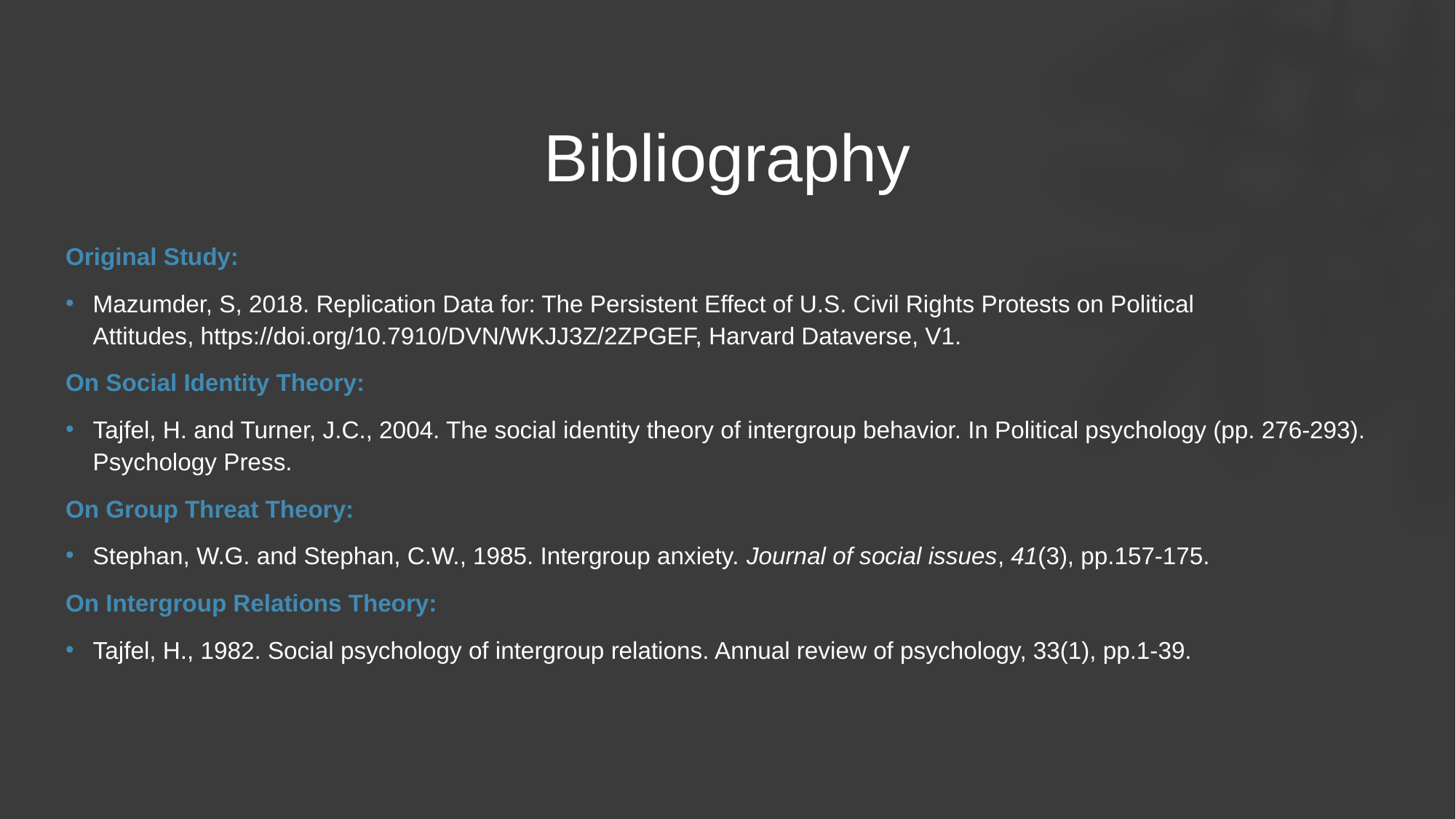

# Bibliography
Original Study:
Mazumder, S, 2018. Replication Data for: The Persistent Effect of U.S. Civil Rights Protests on Political Attitudes, https://doi.org/10.7910/DVN/WKJJ3Z/2ZPGEF, Harvard Dataverse, V1.
On Social Identity Theory:
Tajfel, H. and Turner, J.C., 2004. The social identity theory of intergroup behavior. In Political psychology (pp. 276-293). Psychology Press.
On Group Threat Theory:
Stephan, W.G. and Stephan, C.W., 1985. Intergroup anxiety. Journal of social issues, 41(3), pp.157-175.
On Intergroup Relations Theory:
Tajfel, H., 1982. Social psychology of intergroup relations. Annual review of psychology, 33(1), pp.1-39.